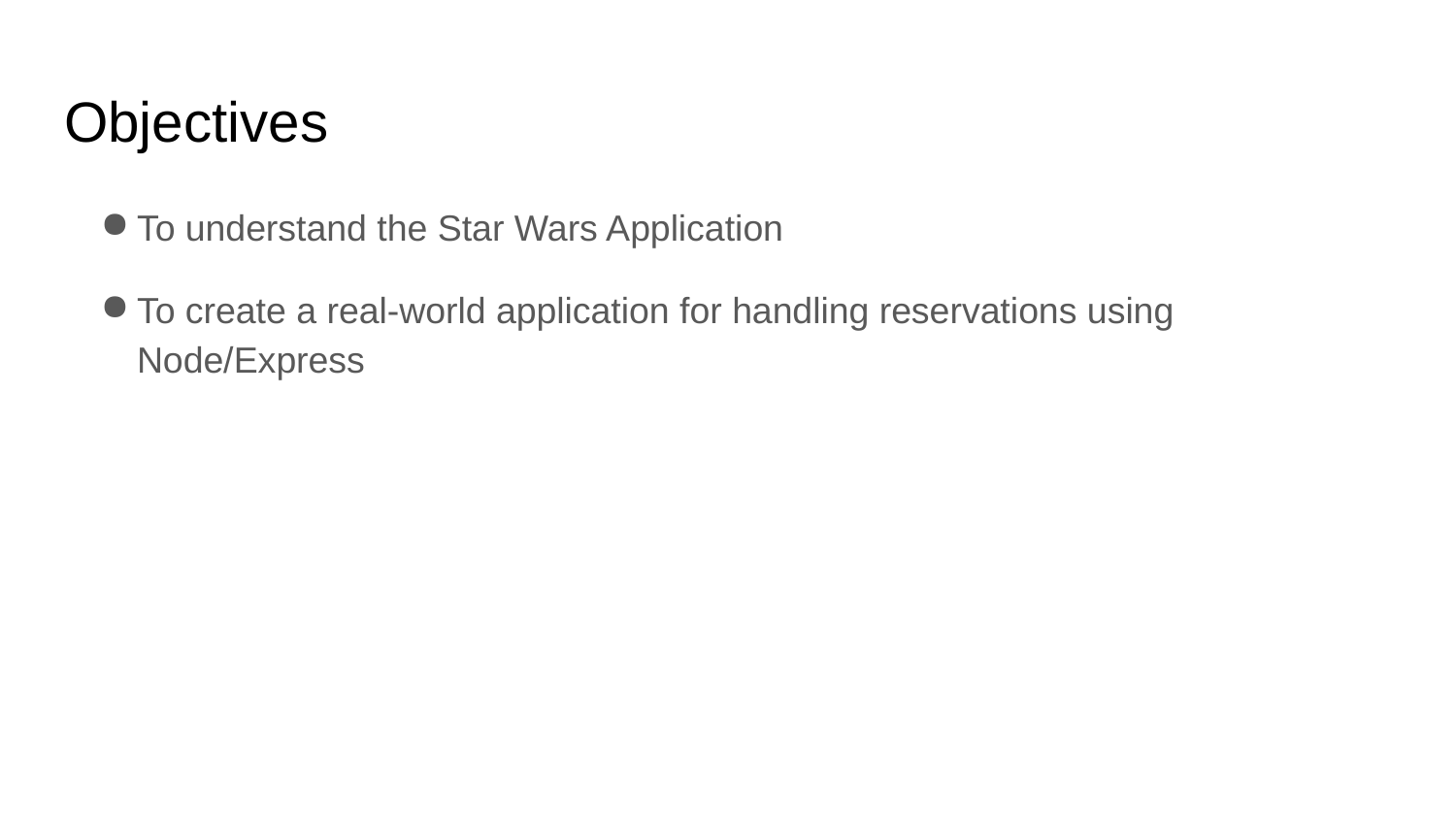

# Objectives
To understand the Star Wars Application
To create a real-world application for handling reservations using Node/Express